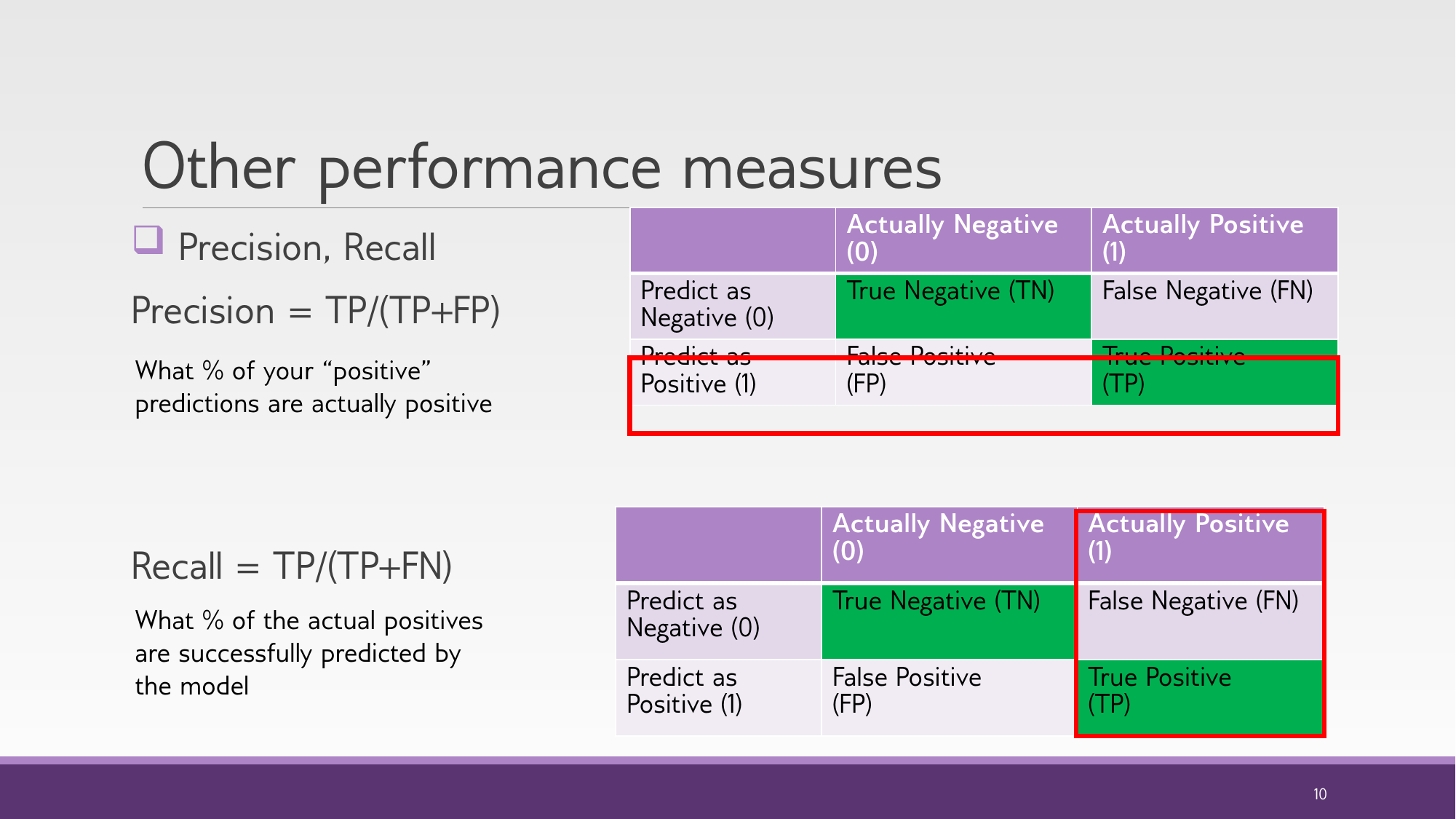

# Other performance measures
|  | Actually Negative (0) | Actually Positive (1) |
| --- | --- | --- |
| Predict as Negative (0) | True Negative (TN) | False Negative (FN) |
| Predict as Positive (1) | False Positive (FP) | True Positive (TP) |
 Precision, Recall
Precision = TP/(TP+FP)

Recall = TP/(TP+FN)

What % of your “positive” predictions are actually positive

|  | Actually Negative (0) | Actually Positive (1) |
| --- | --- | --- |
| Predict as Negative (0) | True Negative (TN) | False Negative (FN) |
| Predict as Positive (1) | False Positive (FP) | True Positive (TP) |

What % of the actual positives are successfully predicted by the model
10